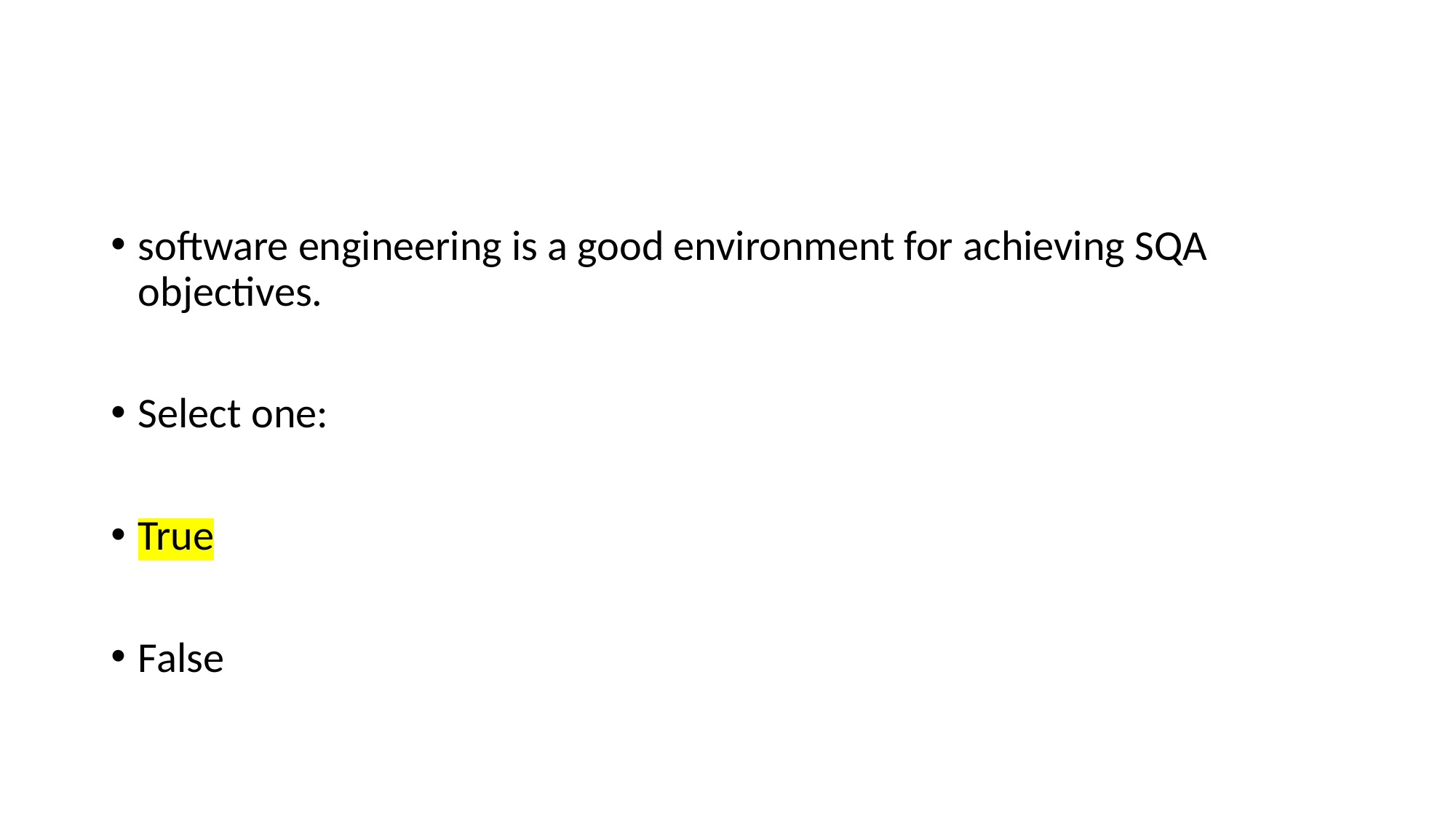

#
software engineering is a good environment for achieving SQA objectives.

Select one:

True

False